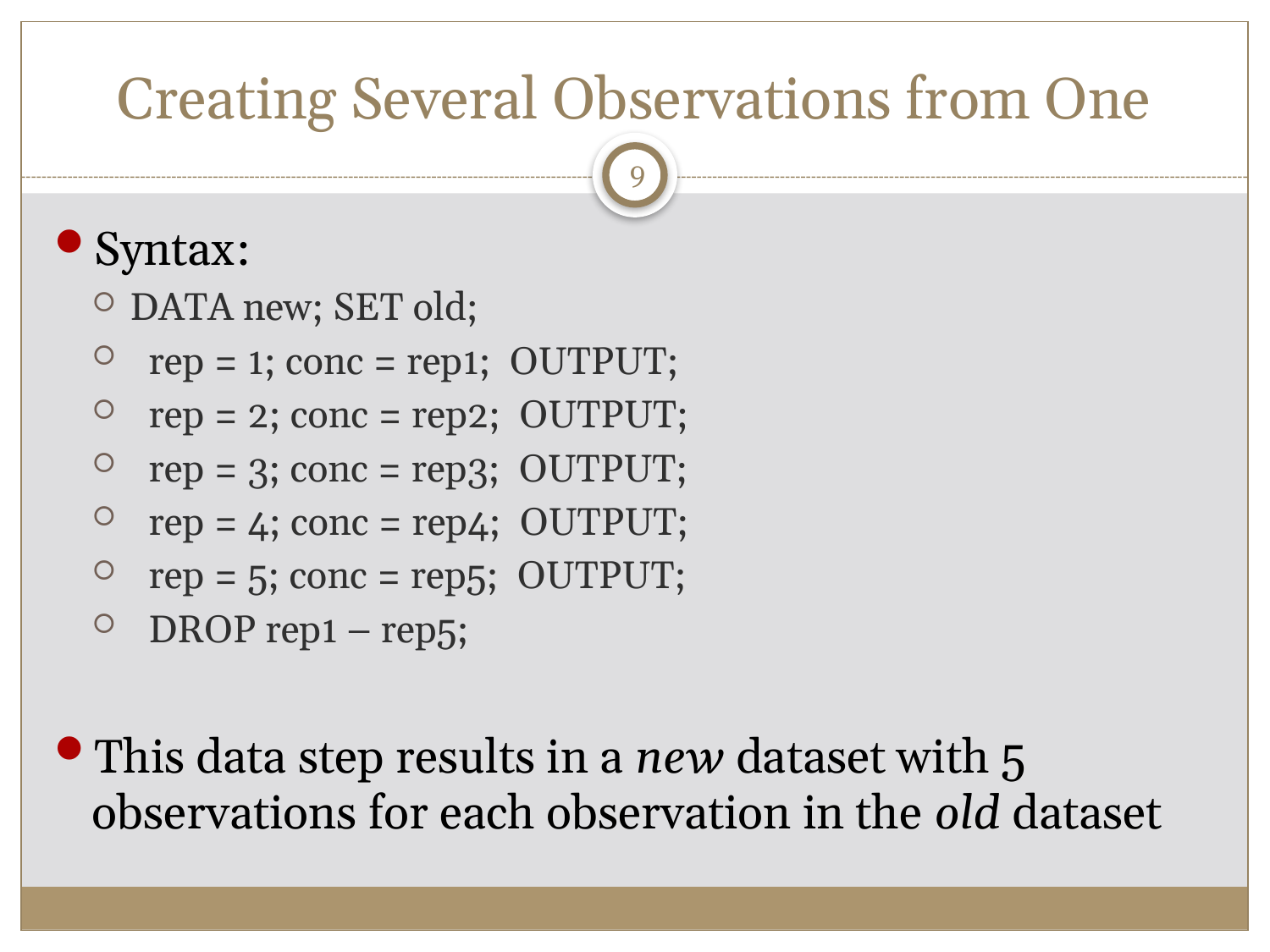

# Creating Several Observations from One
9
Syntax:
DATA new; SET old;
  rep = 1; conc = rep1;  OUTPUT;
  rep = 2; conc = rep2;  OUTPUT;
  rep = 3; conc = rep3;  OUTPUT;
  rep = 4; conc = rep4;  OUTPUT;
  rep = 5; conc = rep5;  OUTPUT;
  DROP rep1 – rep5;

This data step results in a new dataset with 5 observations for each observation in the old dataset